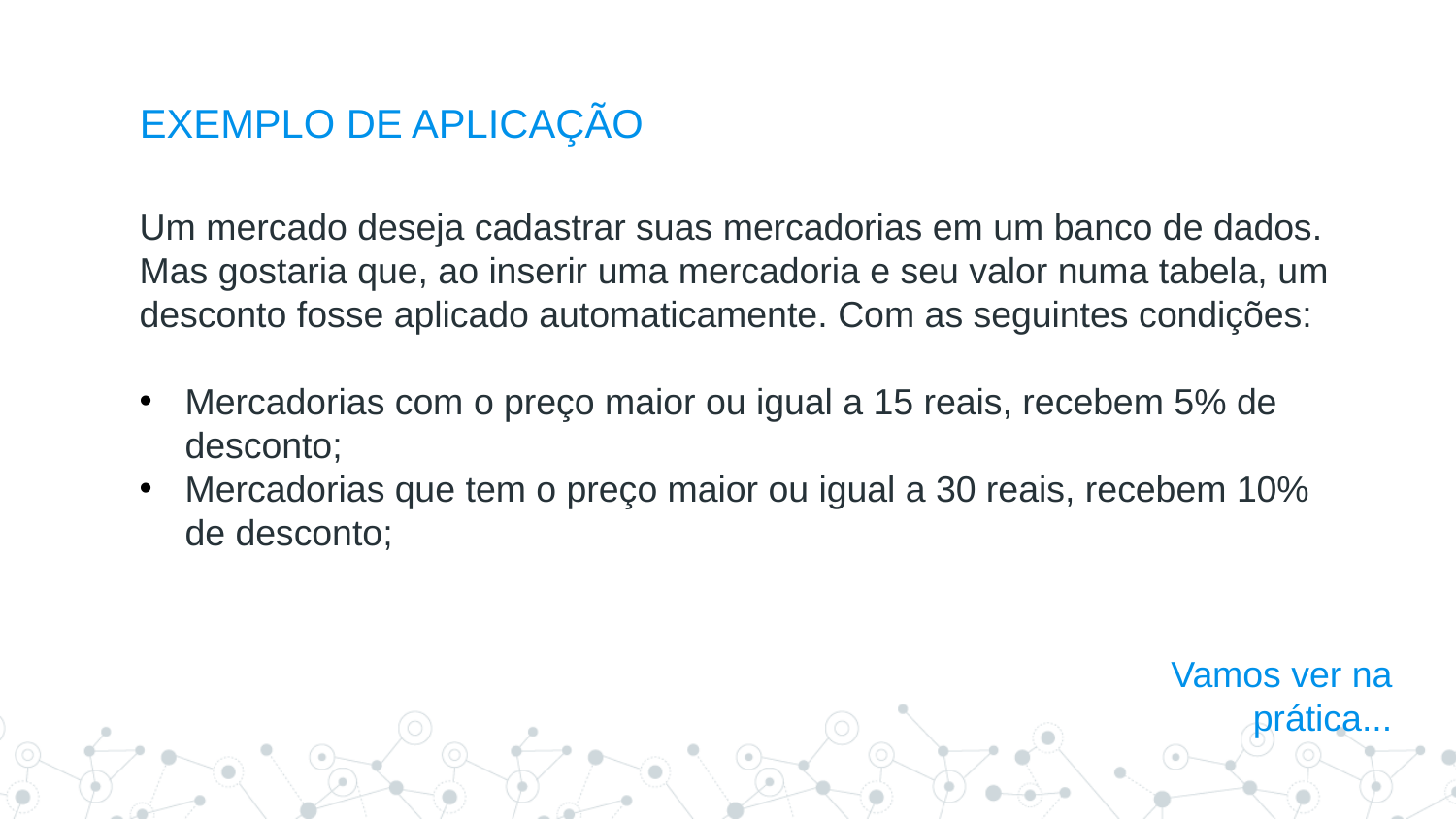

# EXEMPLO DE APLICAÇÃO
Um mercado deseja cadastrar suas mercadorias em um banco de dados. Mas gostaria que, ao inserir uma mercadoria e seu valor numa tabela, um desconto fosse aplicado automaticamente. Com as seguintes condições:

Mercadorias com o preço maior ou igual a 15 reais, recebem 5% de desconto;
Mercadorias que tem o preço maior ou igual a 30 reais, recebem 10% de desconto;
Vamos ver na prática...